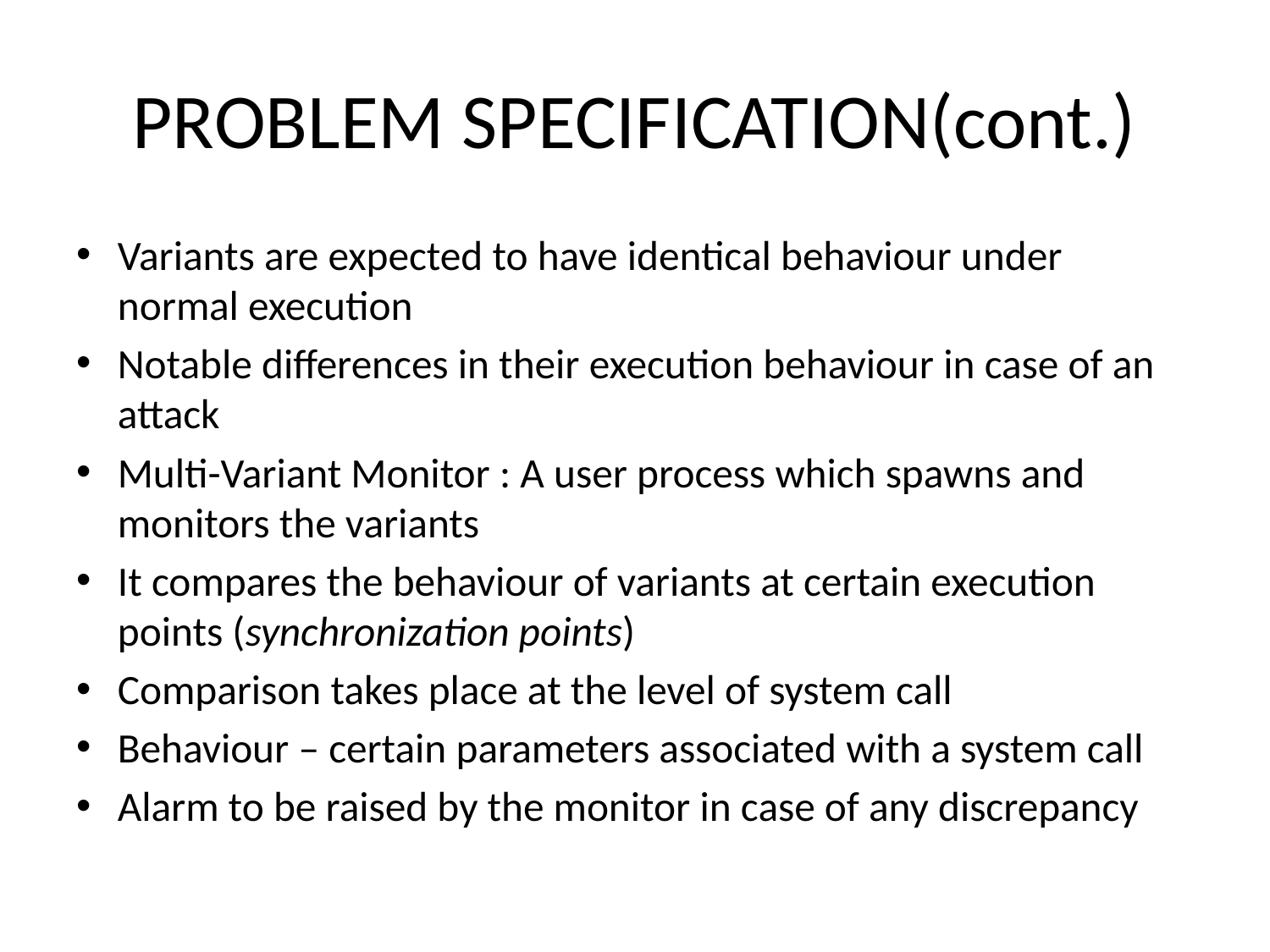

# PROBLEM SPECIFICATION(cont.)
Variants are expected to have identical behaviour under normal execution
Notable differences in their execution behaviour in case of an attack
Multi-Variant Monitor : A user process which spawns and monitors the variants
It compares the behaviour of variants at certain execution points (synchronization points)
Comparison takes place at the level of system call
Behaviour – certain parameters associated with a system call
Alarm to be raised by the monitor in case of any discrepancy